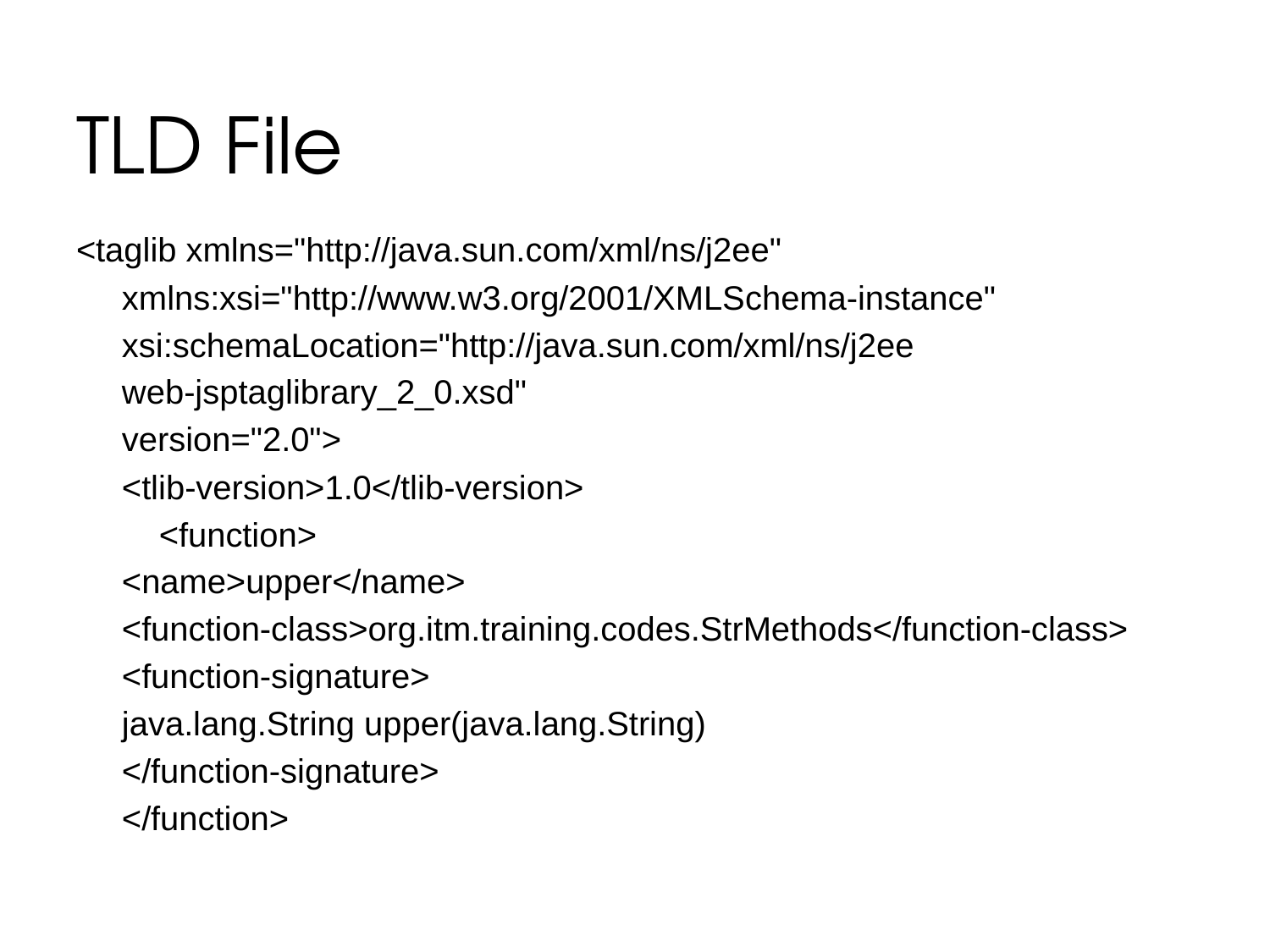

# TLD File
<taglib xmlns="http://java.sun.com/xml/ns/j2ee"
		xmlns:xsi="http://www.w3.org/2001/XMLSchema-instance"
		xsi:schemaLocation="http://java.sun.com/xml/ns/j2ee
			web-jsptaglibrary_2_0.xsd"
		version="2.0">
	<tlib-version>1.0</tlib-version>
	    <function>
		<name>upper</name>
		<function-class>org.itm.training.codes.StrMethods</function-class>
		<function-signature>
			java.lang.String upper(java.lang.String)
		</function-signature>
	</function>